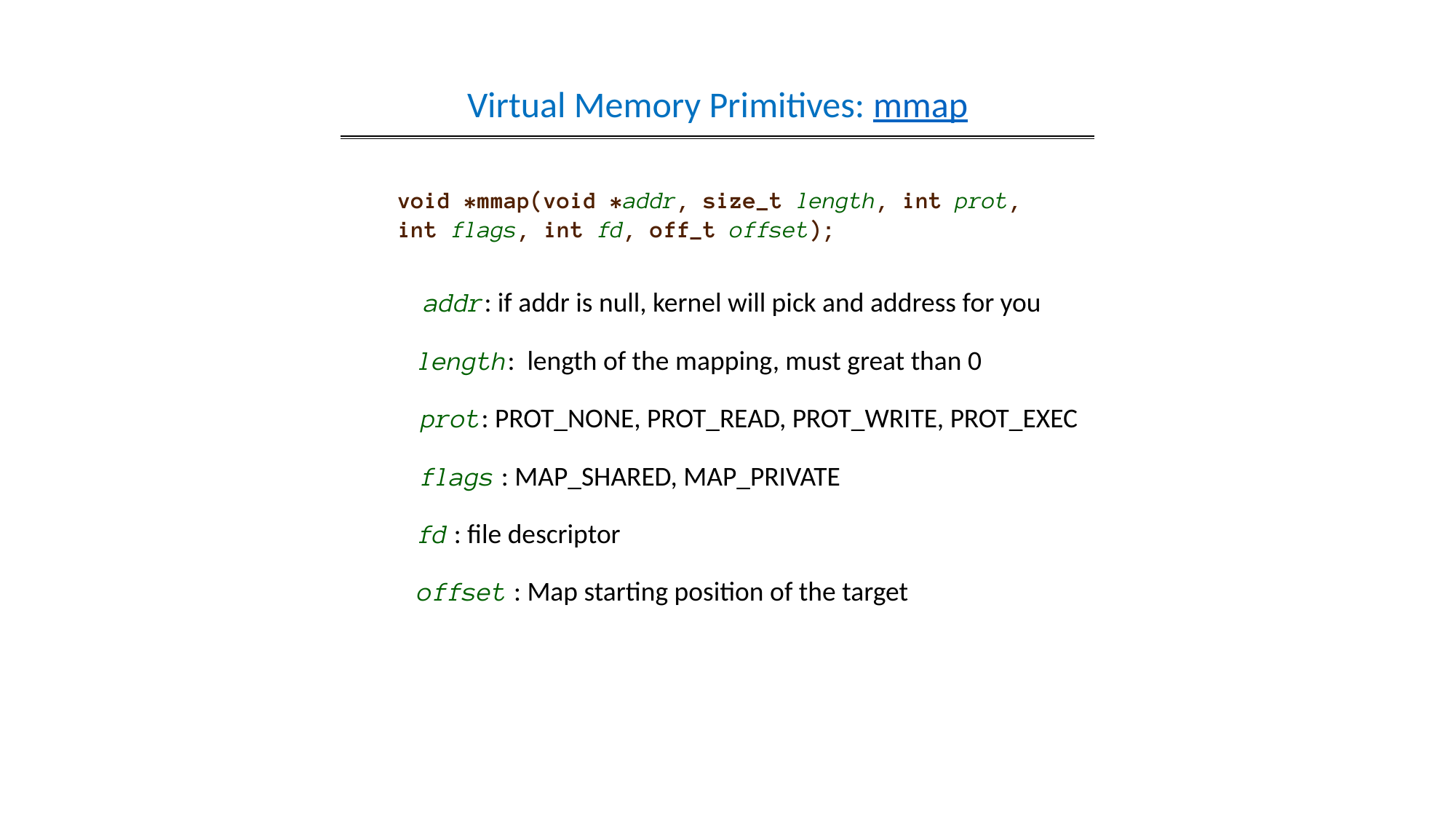

Virtual Memory Primitives: mmap
void *mmap(void *addr, size_t length, int prot, int flags, int fd, off_t offset);
addr: if addr is null, kernel will pick and address for you
length:  length of the mapping, must great than 0
prot: PROT_NONE, PROT_READ, PROT_WRITE, PROT_EXEC
flags : MAP_SHARED, MAP_PRIVATE
fd : file descriptor
offset : Map starting position of the target